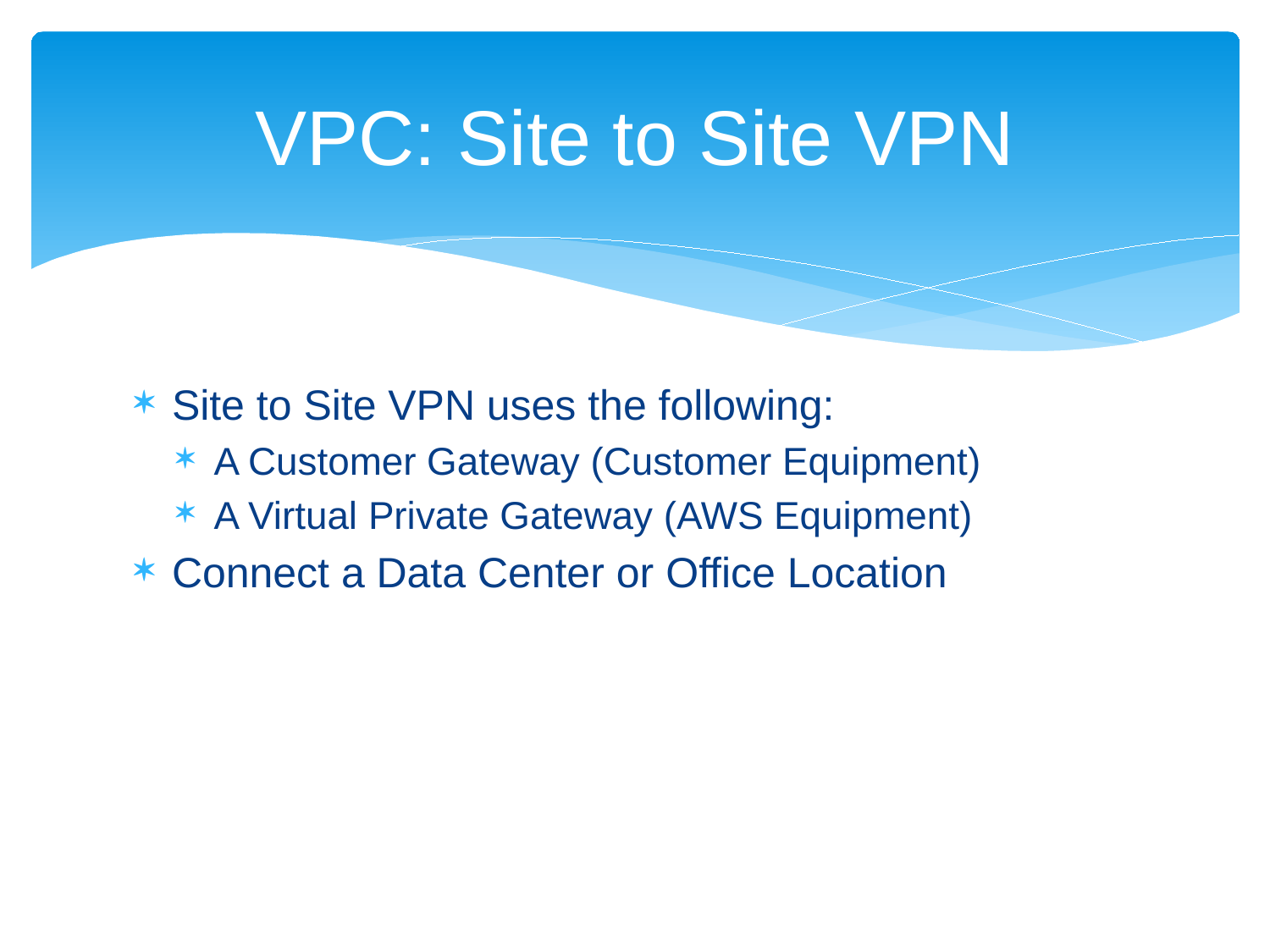

# VPC: Site to Site VPN
Site to Site VPN uses the following:
A Customer Gateway (Customer Equipment)
A Virtual Private Gateway (AWS Equipment)
Connect a Data Center or Office Location